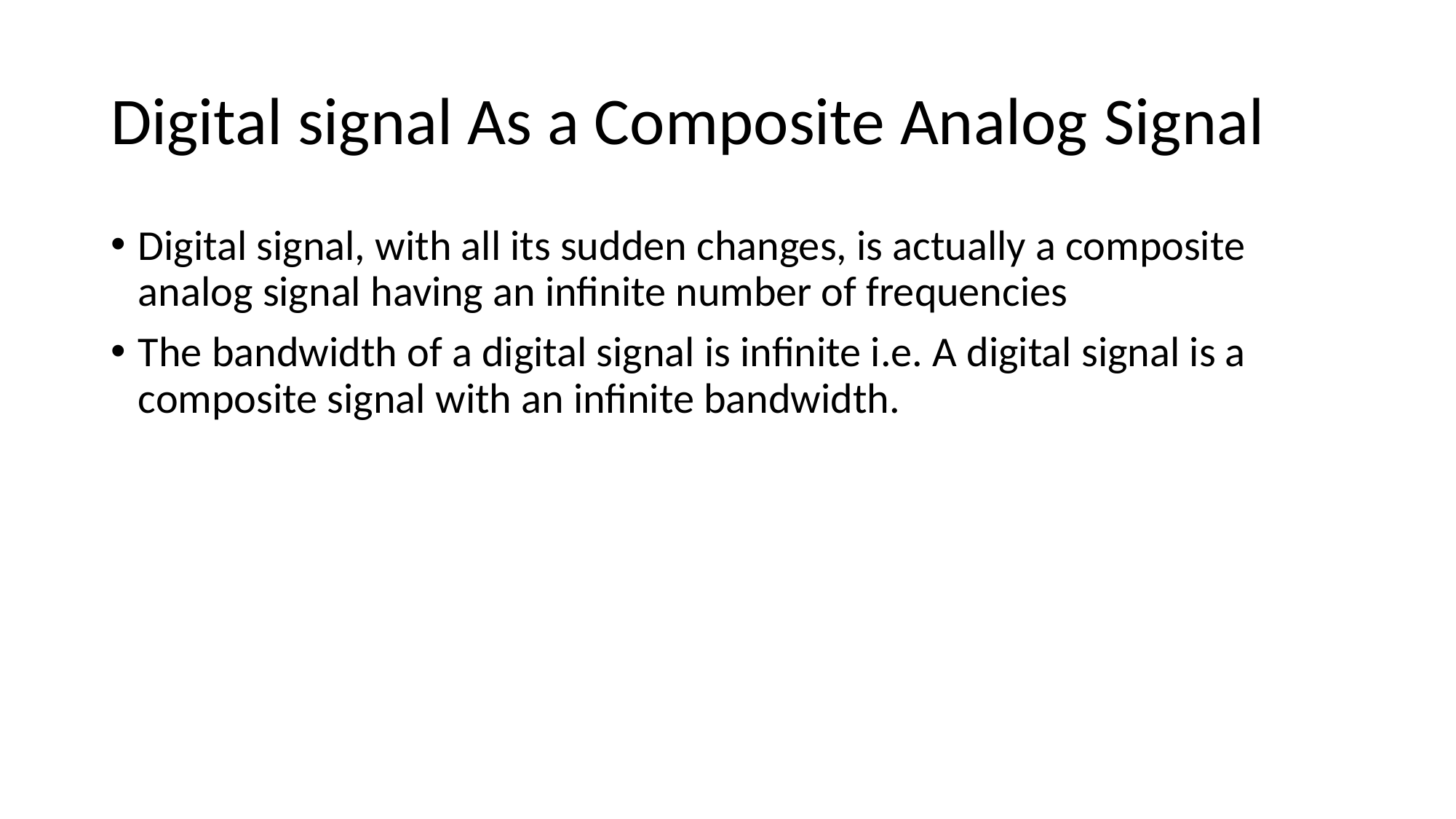

# Digital signal As a Composite Analog Signal
Digital signal, with all its sudden changes, is actually a composite analog signal having an infinite number of frequencies
The bandwidth of a digital signal is infinite i.e. A digital signal is a composite signal with an infinite bandwidth.